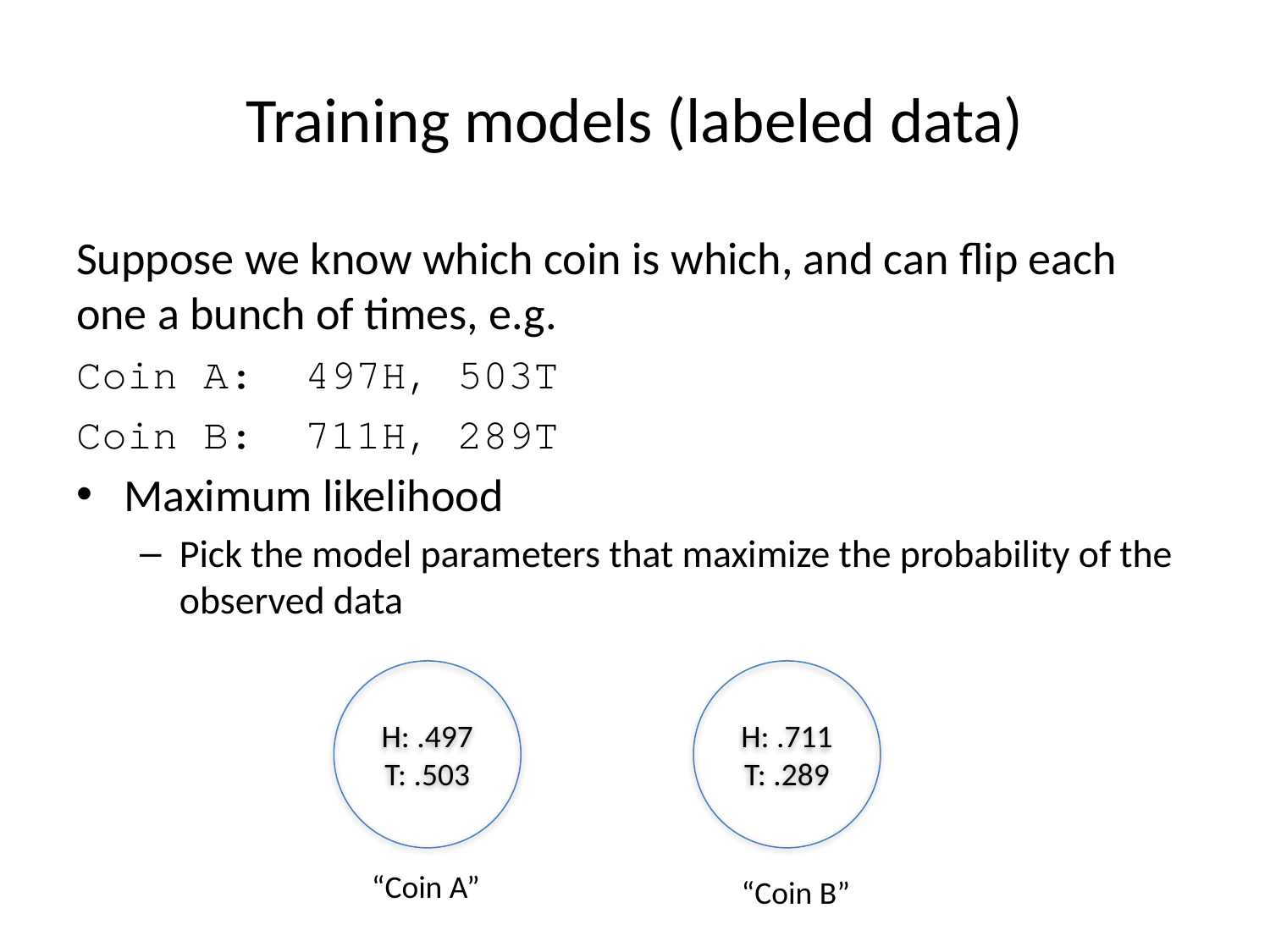

# Training models (labeled data)
Suppose we know which coin is which, and can flip each one a bunch of times, e.g.
Coin A:  497H, 503T
Coin B:  711H, 289T
Maximum likelihood
Pick the model parameters that maximize the probability of the observed data
H: .497
T: .503
H: .711
T: .289
“Coin A”
“Coin B”